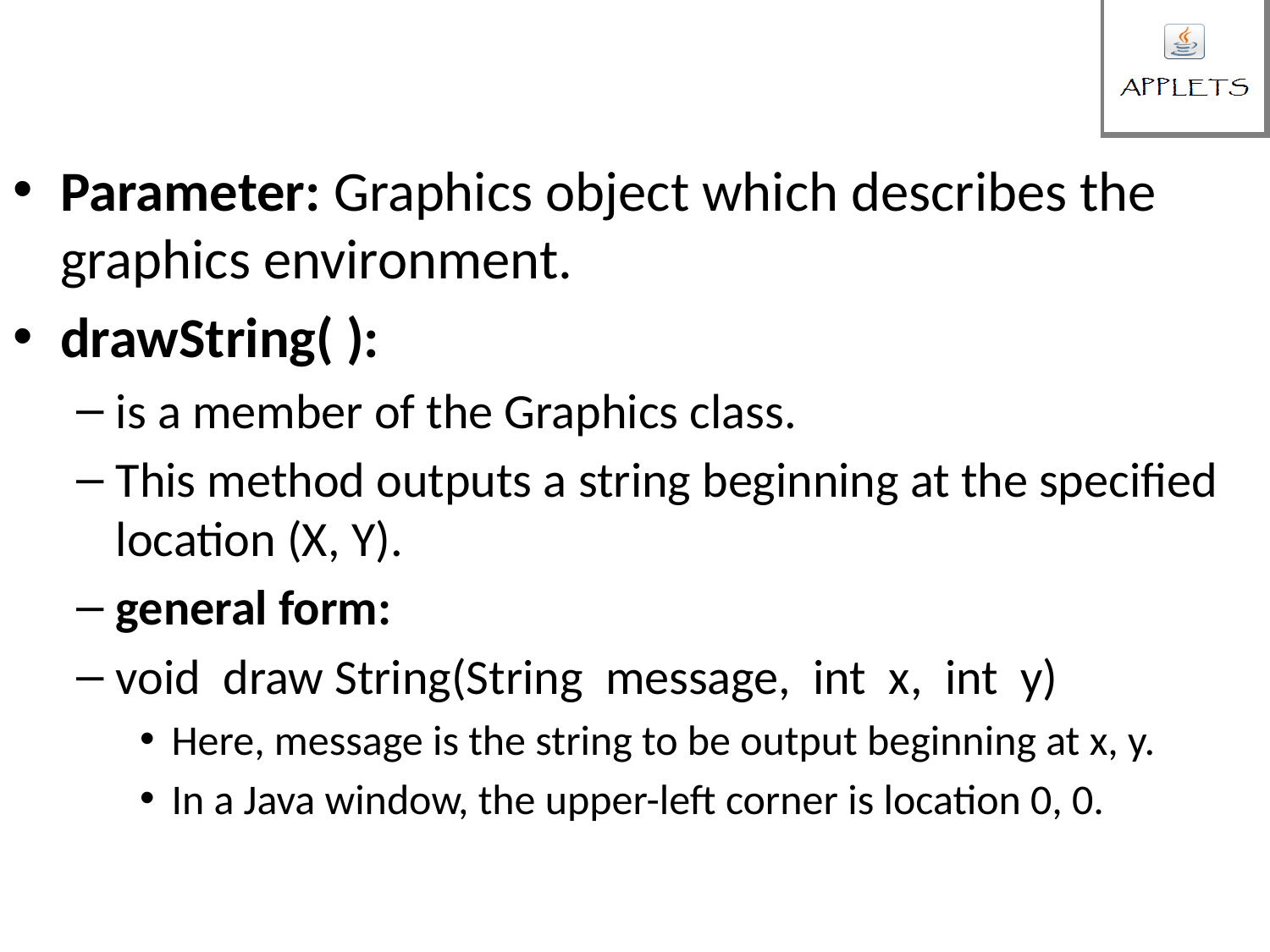

#
Parameter: Graphics object which describes the graphics environment.
drawString( ):
is a member of the Graphics class.
This method outputs a string beginning at the specified location (X, Y).
general form:
void  draw String(String  message,  int  x,  int  y)
Here, message is the string to be output beginning at x, y.
In a Java window, the upper-left corner is location 0, 0.